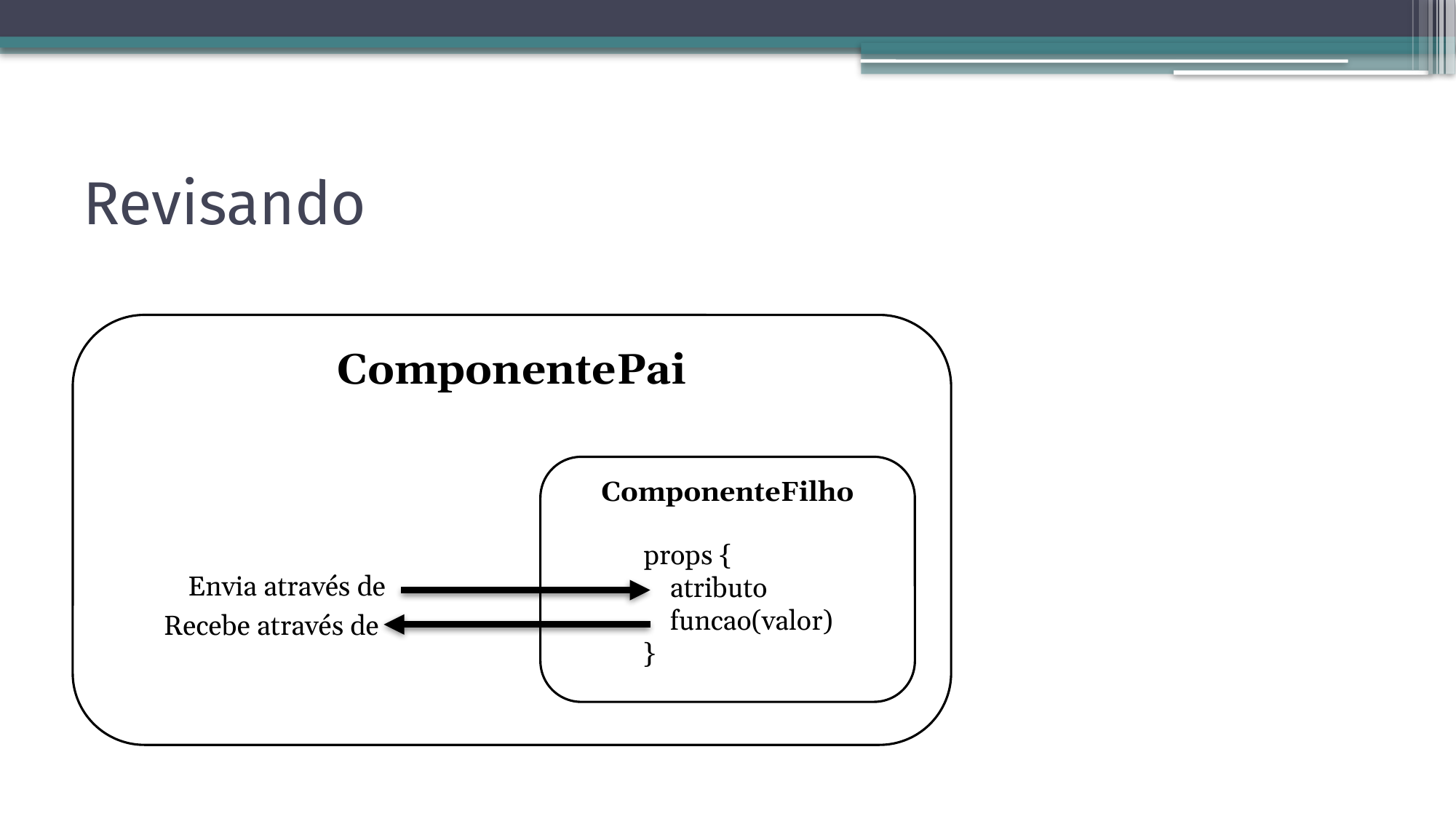

# Revisando
ComponentePai
ComponenteFilho
props {
    atributo
    funcao(valor)
}
Envia através de
Recebe através de